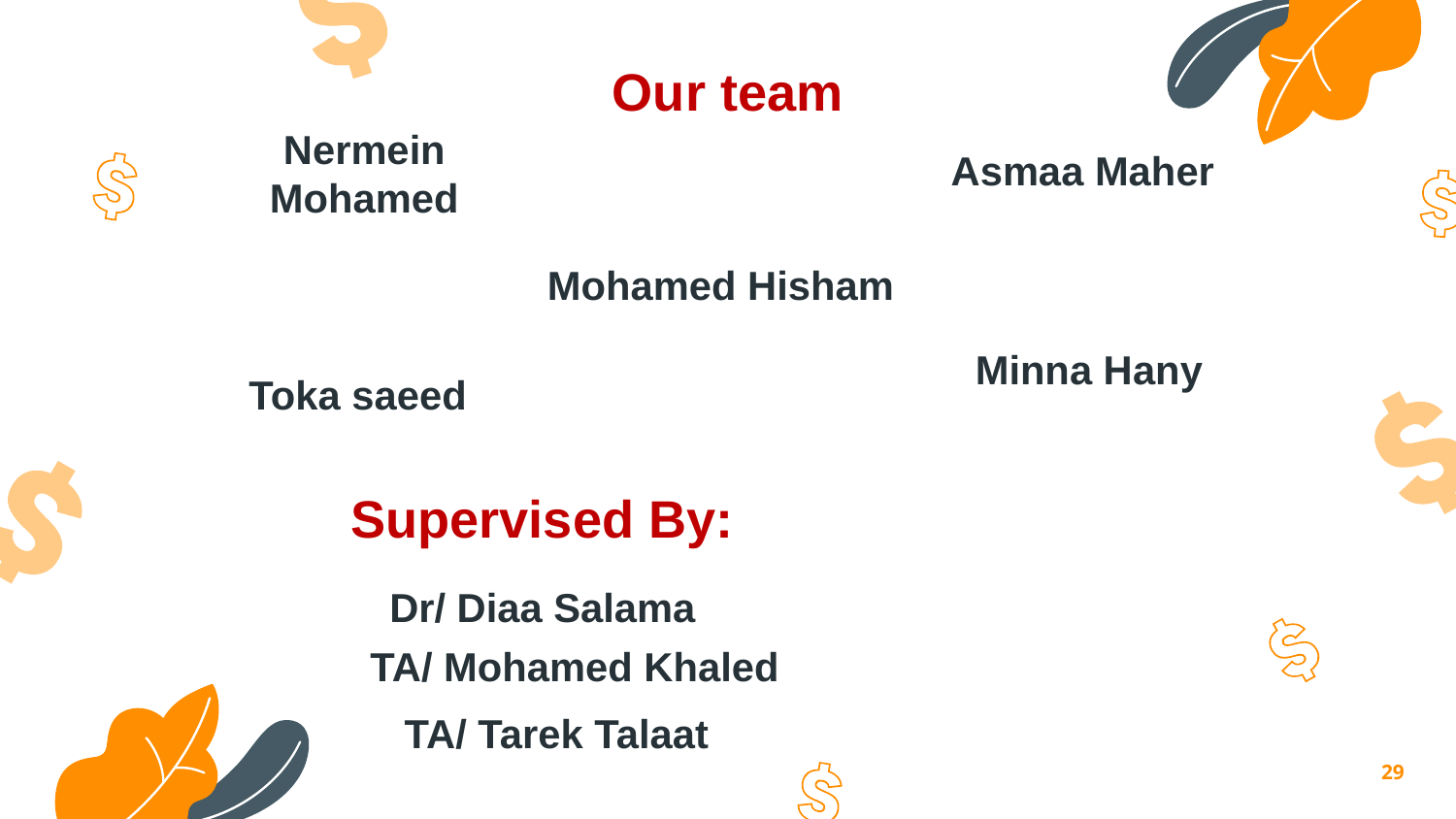

# Our team
Asmaa Maher
Nermein Mohamed
Mohamed Hisham
Minna Hany
Toka saeed
Supervised By:
Dr/ Diaa Salama

TA/ Mohamed Khaled
TA/ Tarek Talaat
29